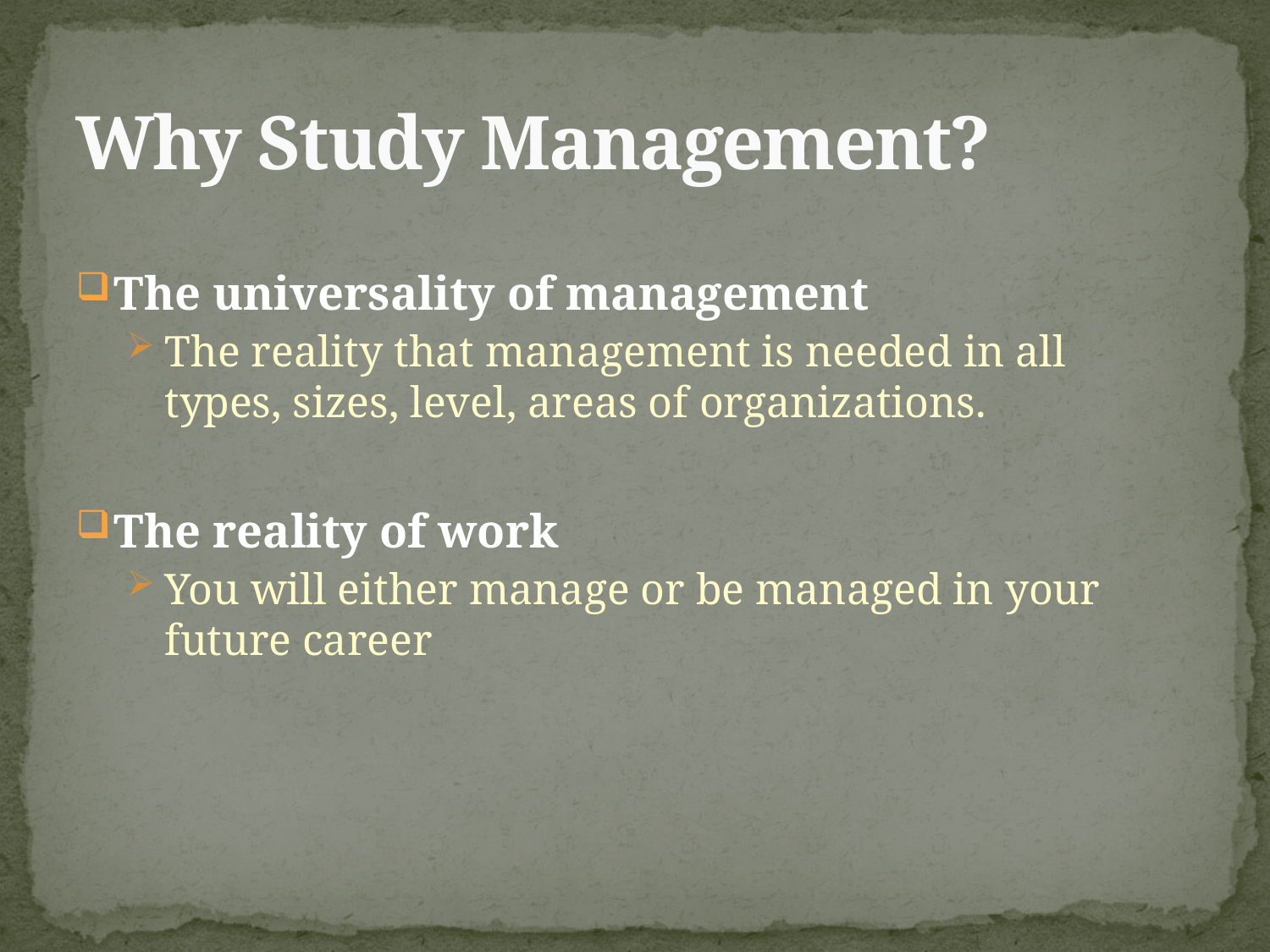

# Why Study Management?
The universality of management
The reality that management is needed in all types, sizes, level, areas of organizations.

The reality of work
You will either manage or be managed in your future career